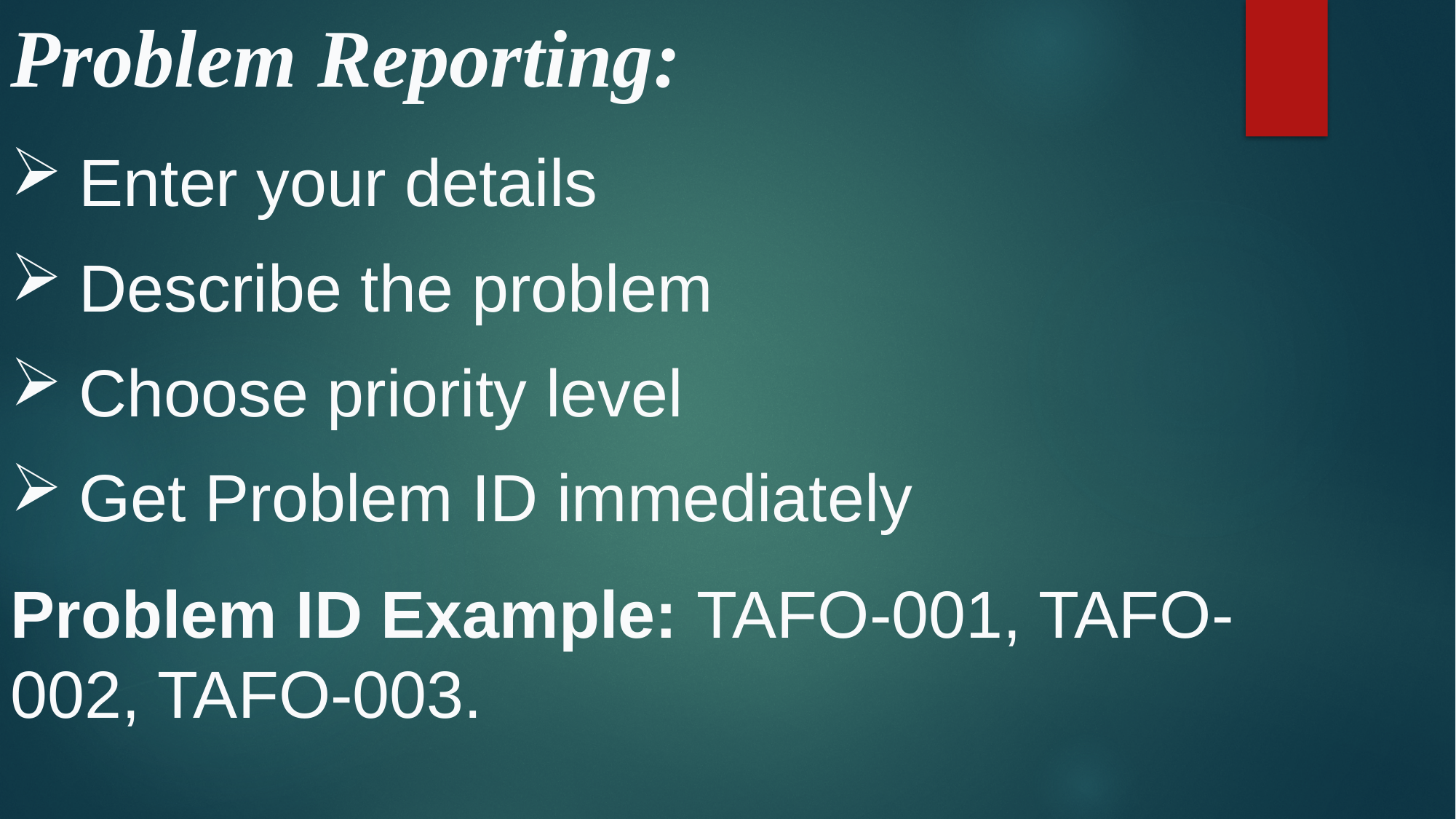

Problem Reporting:
Enter your details
Describe the problem
Choose priority level
Get Problem ID immediately
Problem ID Example: TAFO-001, TAFO-002, TAFO-003.